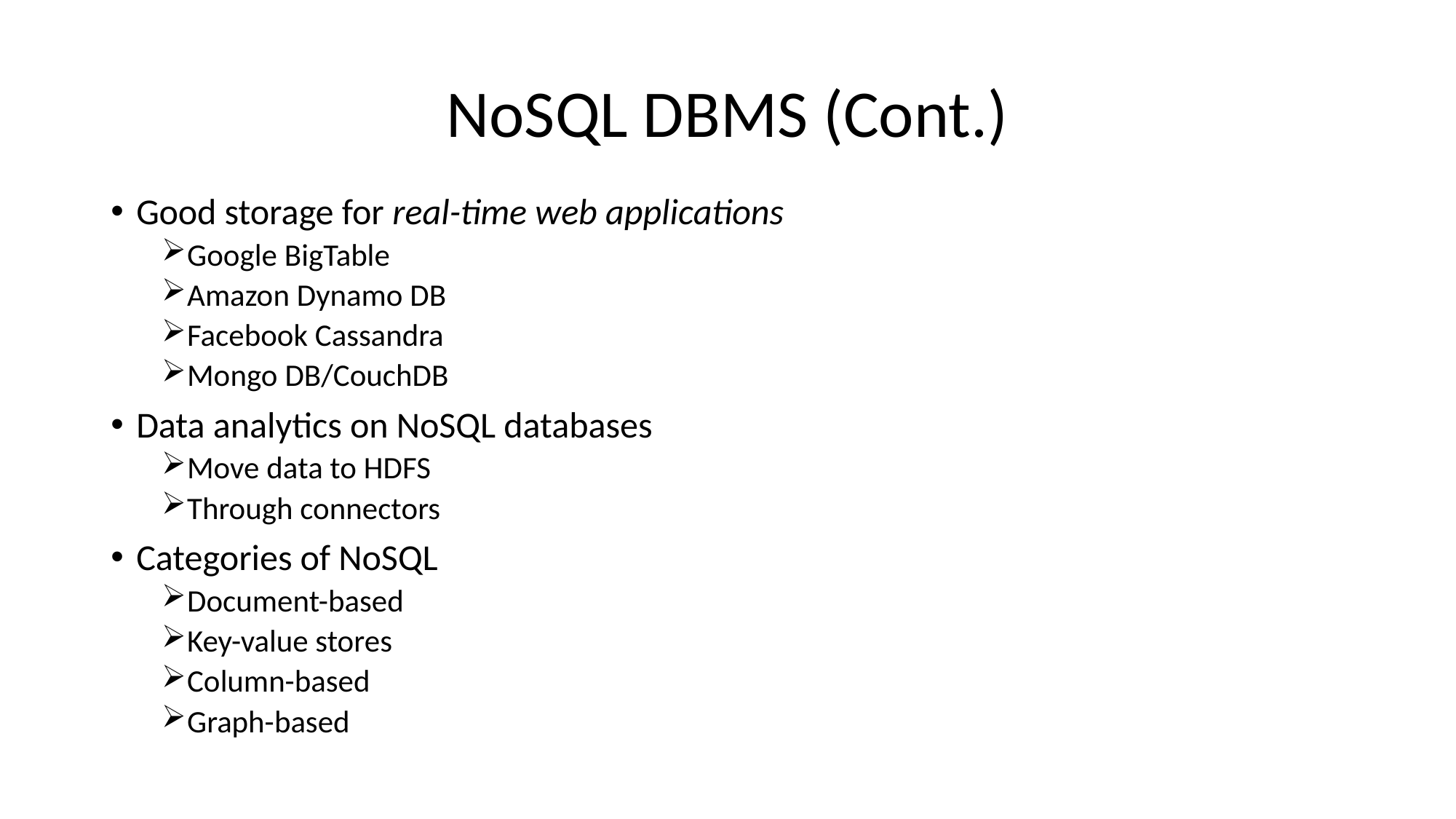

# NoSQL DBMS (Cont.)
Good storage for real-time web applications
Google BigTable
Amazon Dynamo DB
Facebook Cassandra
Mongo DB/CouchDB
Data analytics on NoSQL databases
Move data to HDFS
Through connectors
Categories of NoSQL
Document-based
Key-value stores
Column-based
Graph-based